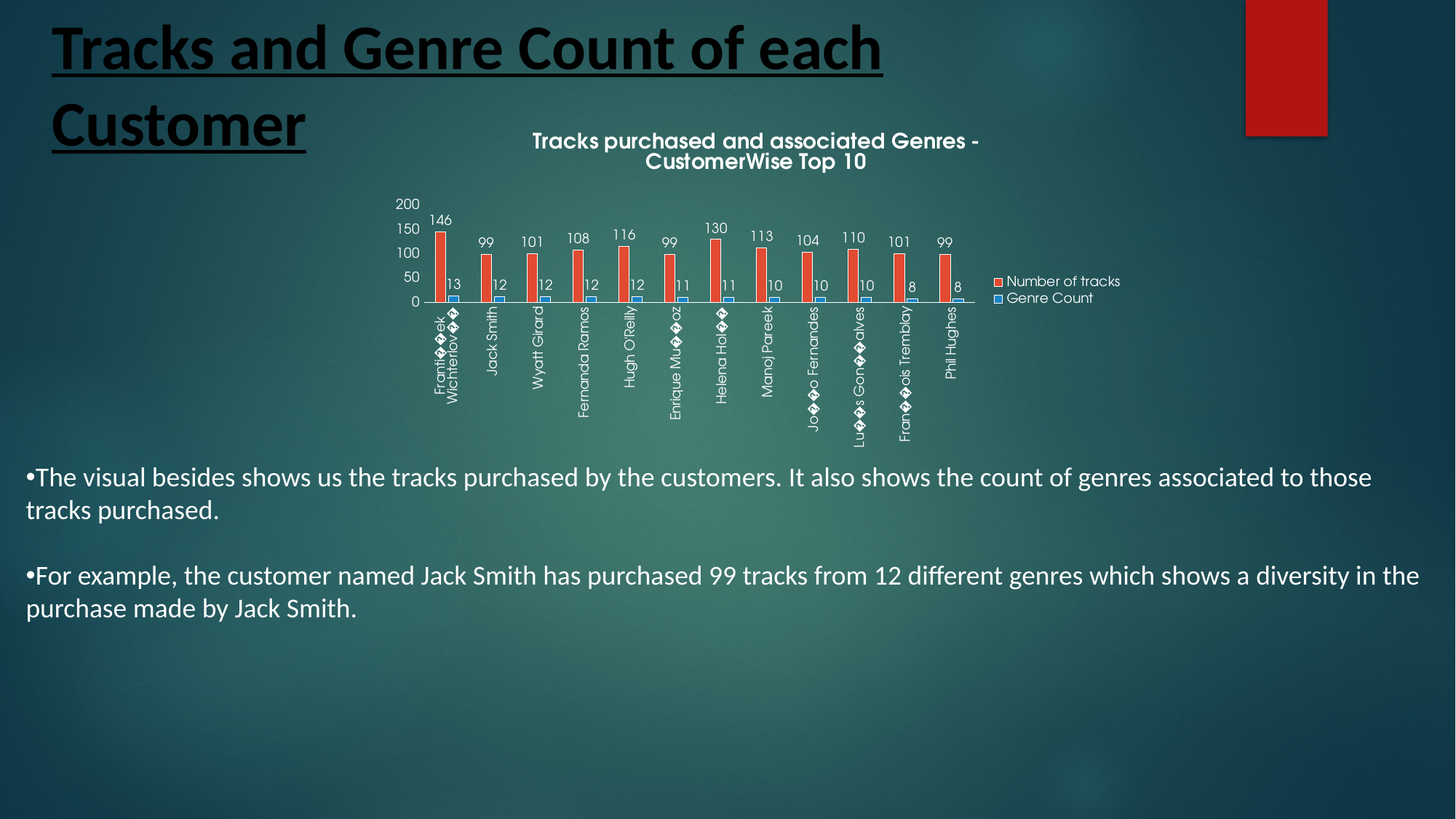

# Tracks and Genre Count of each Customer

### Chart: Tracks purchased and associated Genres - CustomerWise Top 10

| Category | Number of tracks | Genre Count |
|---|---|---|
| Franti��ek Wichterlov�� | 146.0 | 13.0 |
| Jack Smith | 99.0 | 12.0 |
| Wyatt Girard | 101.0 | 12.0 |
| Fernanda Ramos | 108.0 | 12.0 |
| Hugh O'Reilly | 116.0 | 12.0 |
| Enrique Mu��oz | 99.0 | 11.0 |
| Helena Hol�� | 130.0 | 11.0 |
| Manoj Pareek | 113.0 | 10.0 |
| Jo��o Fernandes | 104.0 | 10.0 |
| Lu��s Gon��alves | 110.0 | 10.0 |
| Fran��ois Tremblay | 101.0 | 8.0 |
| Phil Hughes | 99.0 | 8.0 |
The visual besides shows us the tracks purchased by the customers. It also shows the count of genres associated to those tracks purchased.

For example, the customer named Jack Smith has purchased 99 tracks from 12 different genres which shows a diversity in the purchase made by Jack Smith.